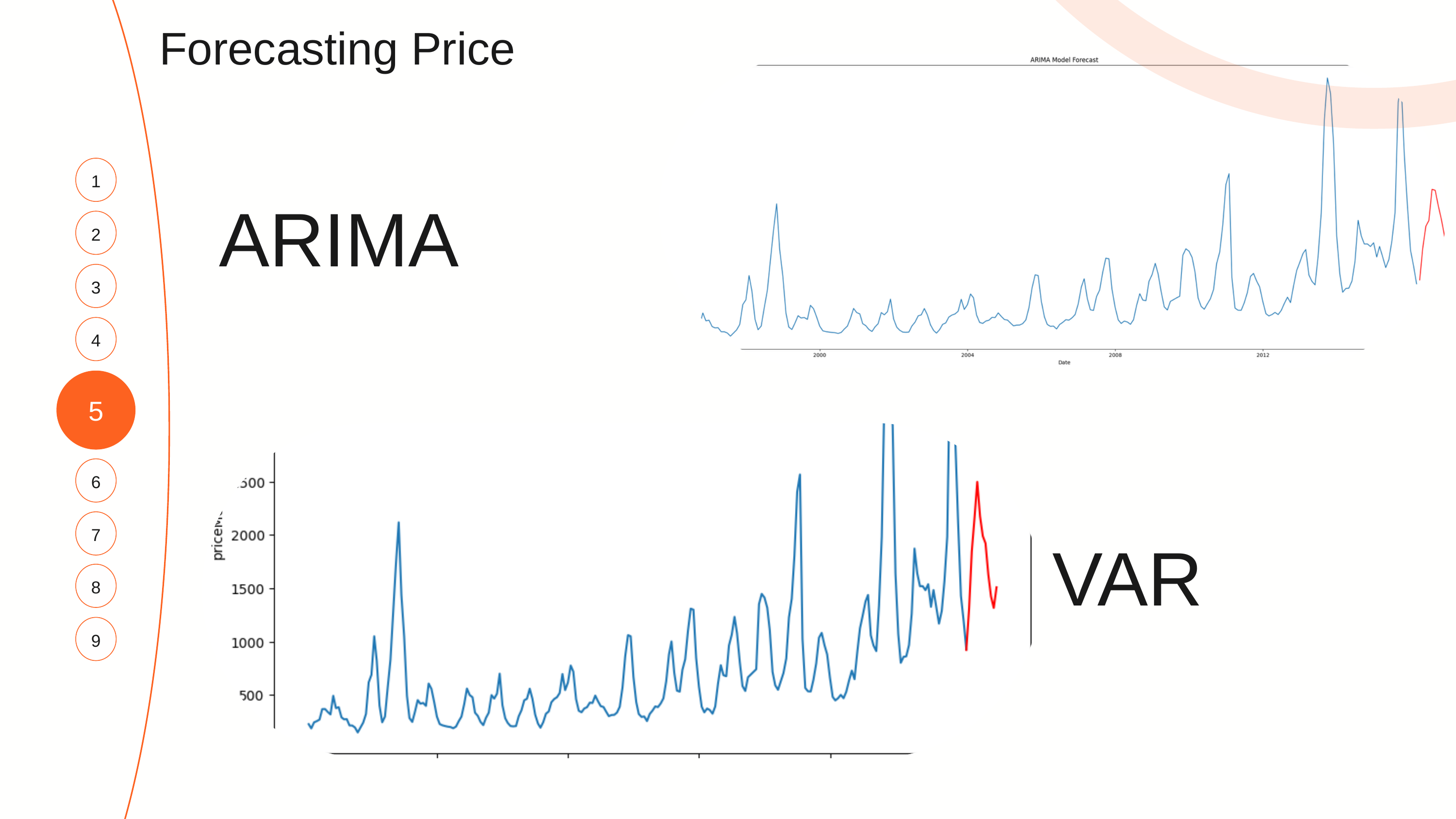

Forecasting Price

1
ARIMA

2

3

4

5

6

7
VAR

8

9